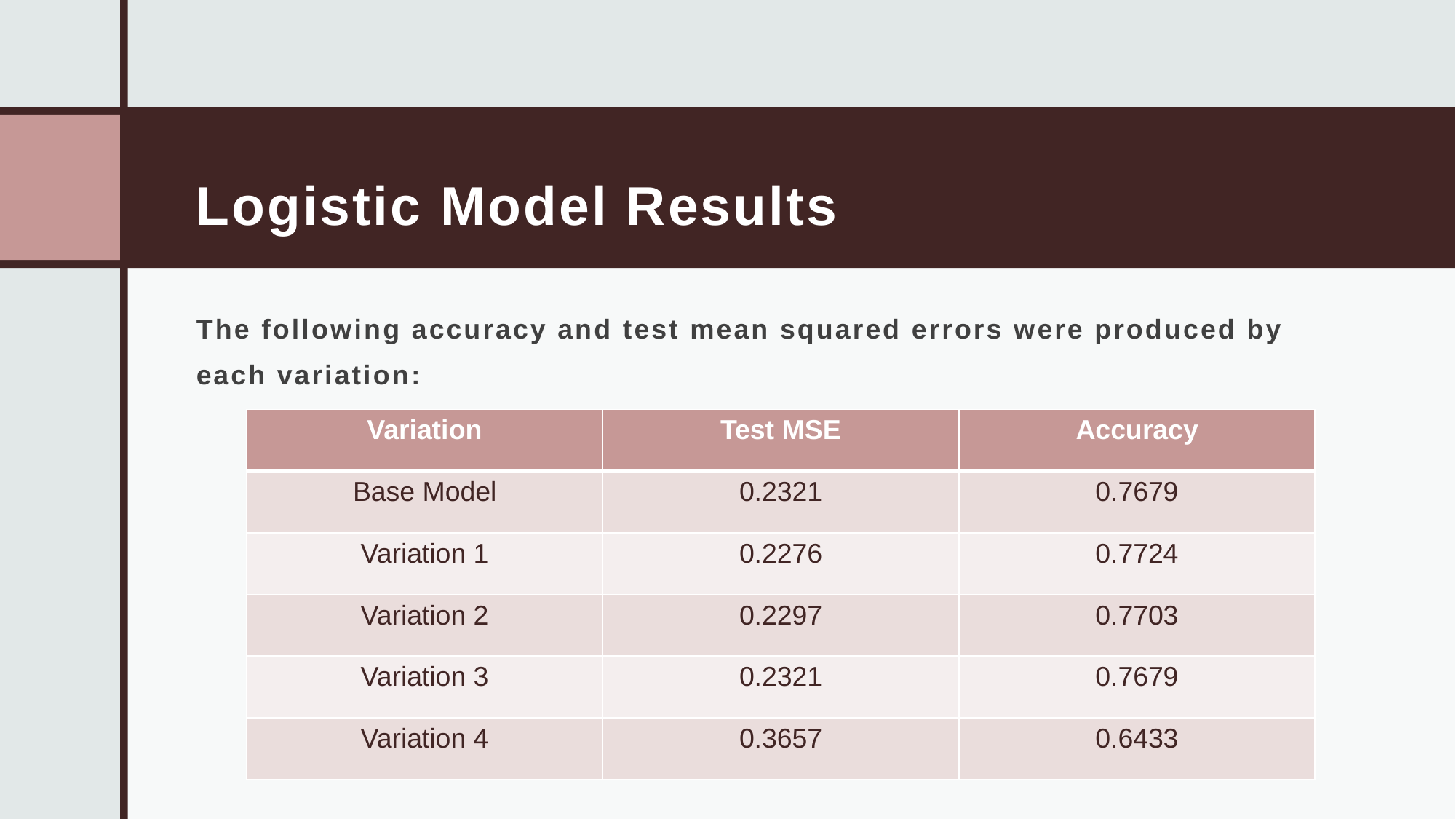

# Logistic Model Results

The following accuracy and test mean squared errors were produced by each variation:

| Variation | Test MSE | Accuracy |
| --- | --- | --- |
| Base Model | 0.2321 | 0.7679 |
| Variation 1 | 0.2276 | 0.7724 |
| Variation 2 | 0.2297 | 0.7703 |
| Variation 3 | 0.2321 | 0.7679 |
| Variation 4 | 0.3657 | 0.6433 |